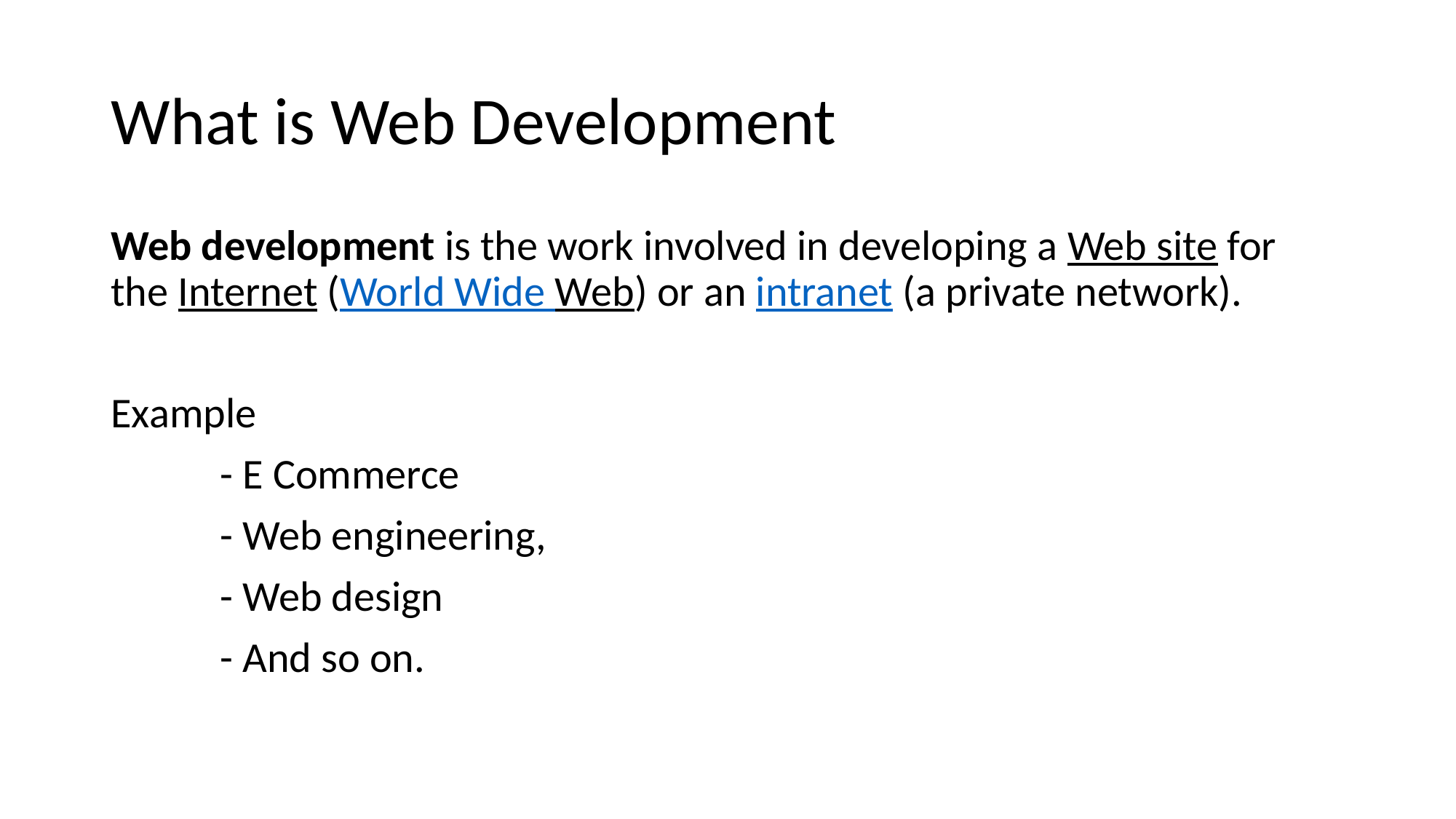

# What is Web Development
Web development is the work involved in developing a Web site for the Internet (World Wide Web) or an intranet (a private network).

Example
	- E Commerce
	- Web engineering,
	- Web design
	- And so on.